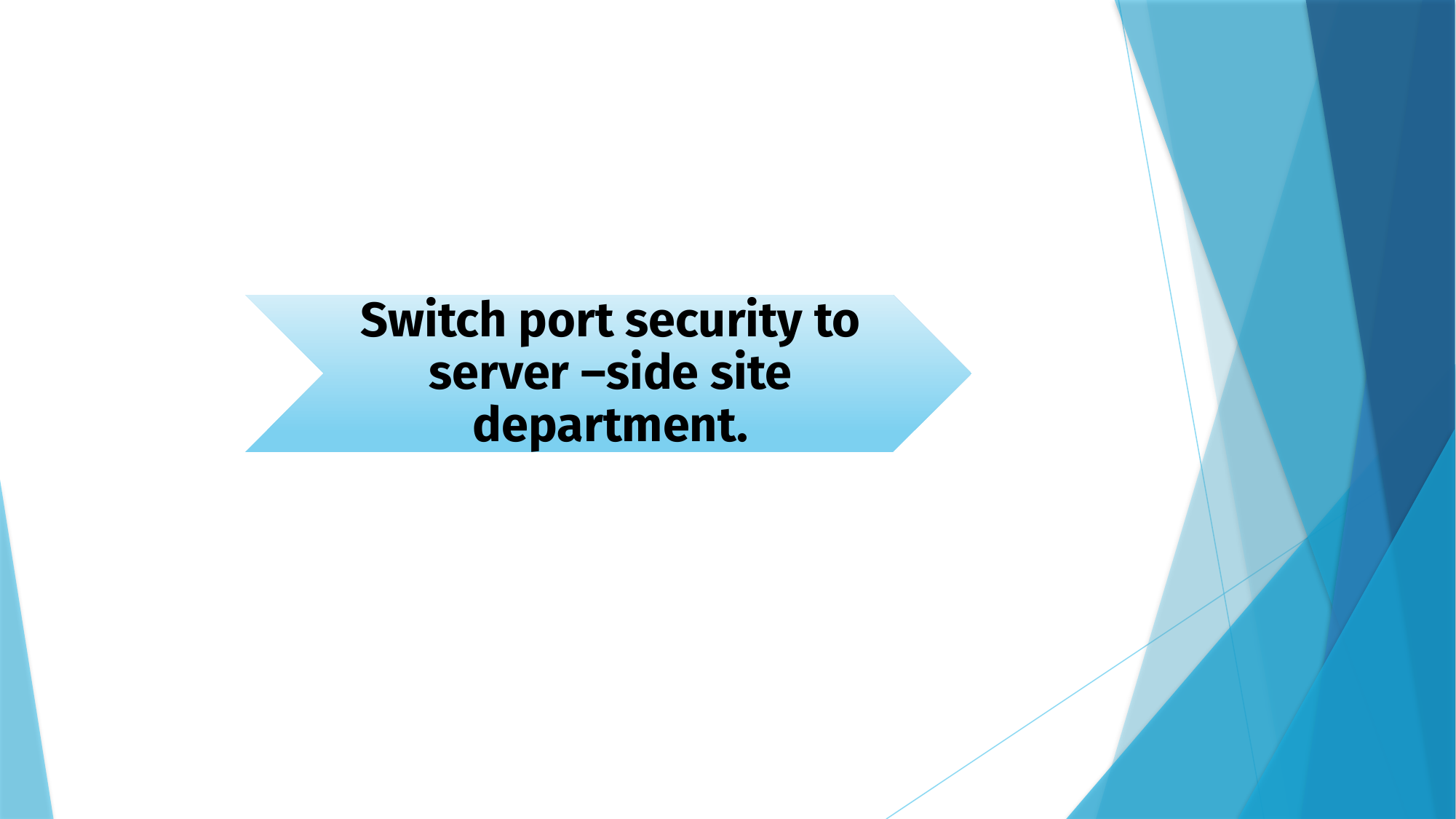

Switch port security to server –side site department.